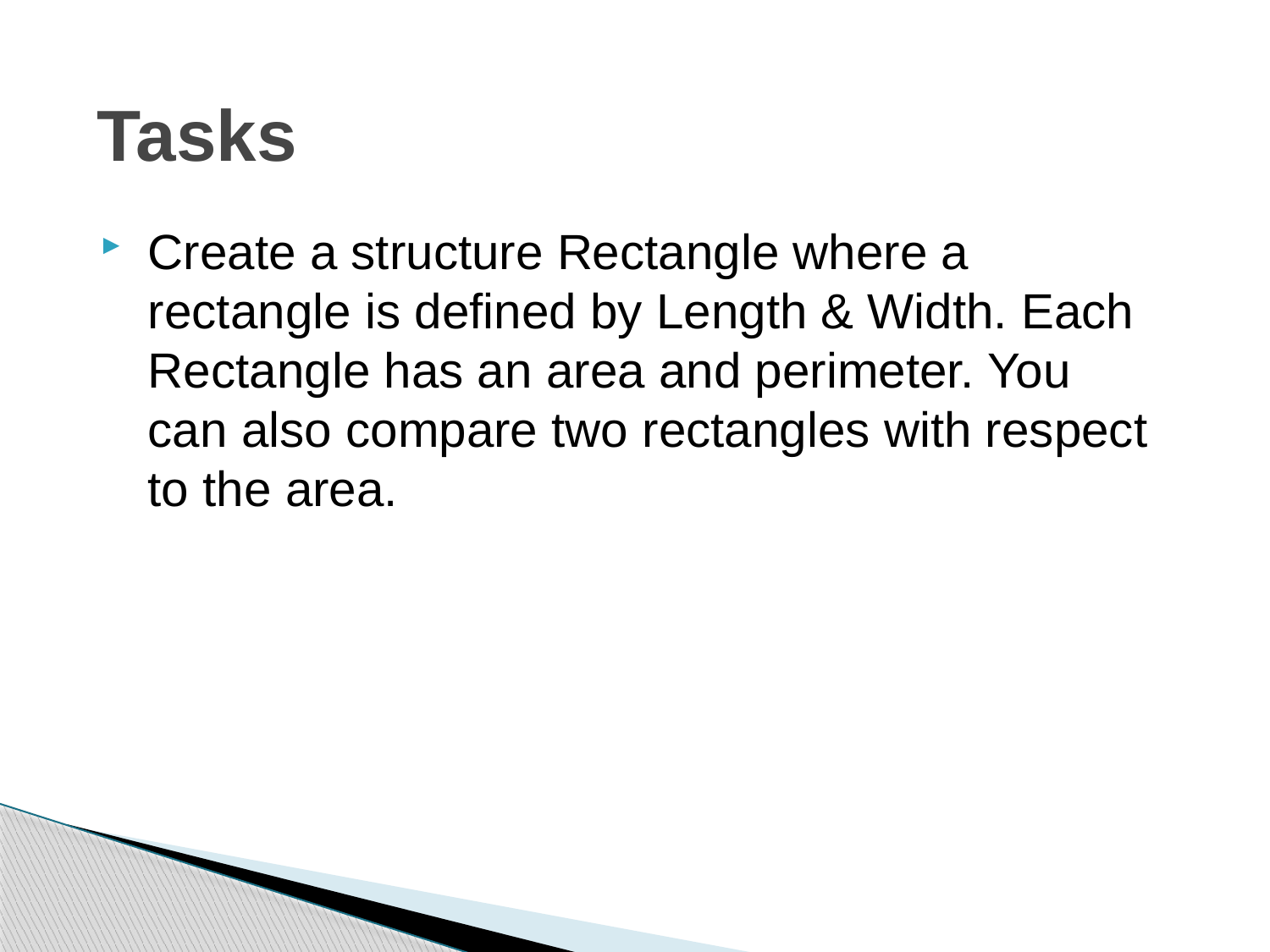

# Tasks

Create a structure Rectangle where a rectangle is defined by Length & Width. Each Rectangle has an area and perimeter. You can also compare two rectangles with respect to the area.